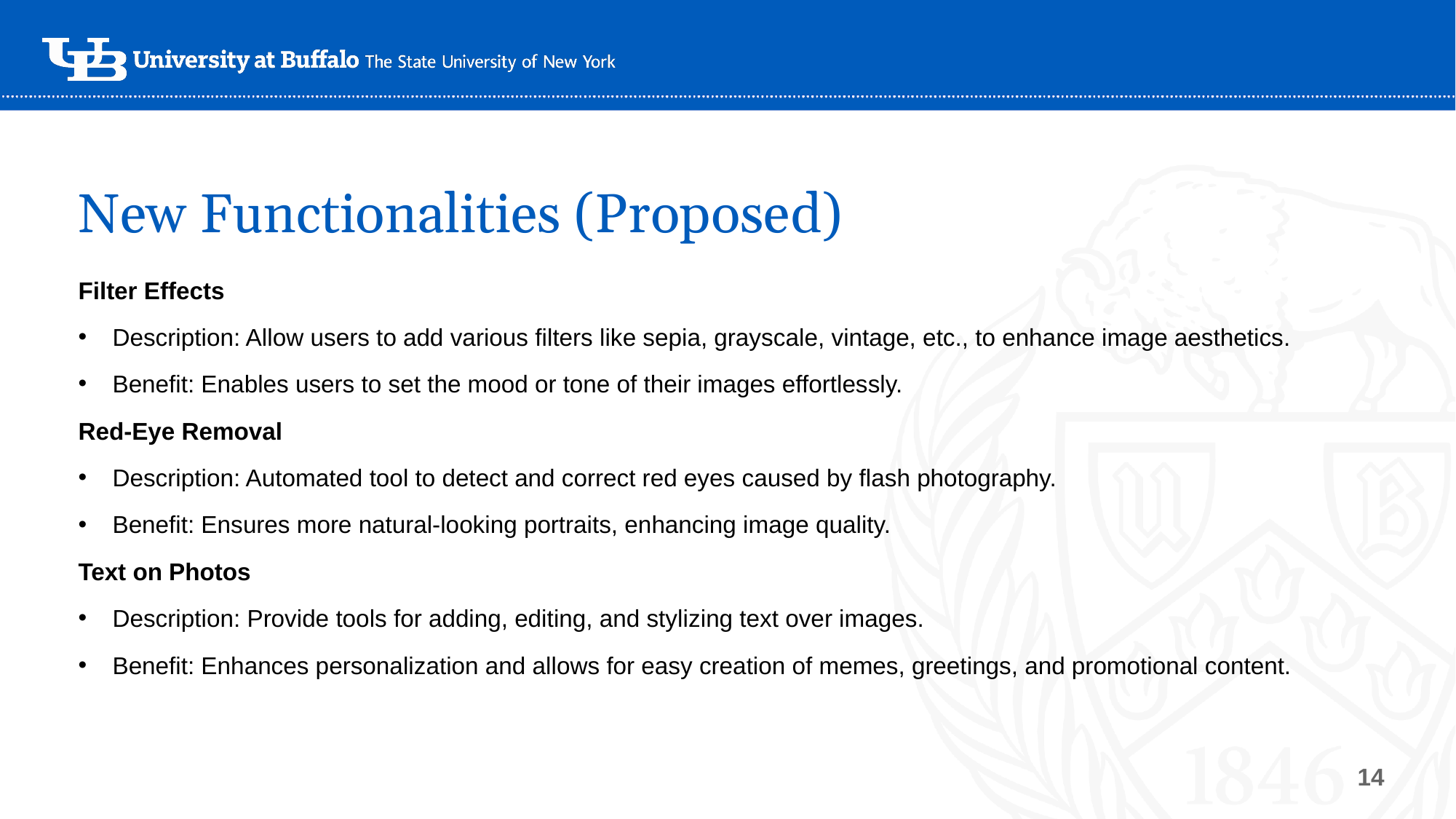

New Functionalities (Proposed)
Filter Effects
Description: Allow users to add various filters like sepia, grayscale, vintage, etc., to enhance image aesthetics.
Benefit: Enables users to set the mood or tone of their images effortlessly.
Red-Eye Removal
Description: Automated tool to detect and correct red eyes caused by flash photography.
Benefit: Ensures more natural-looking portraits, enhancing image quality.
Text on Photos
Description: Provide tools for adding, editing, and stylizing text over images.
Benefit: Enhances personalization and allows for easy creation of memes, greetings, and promotional content.

14